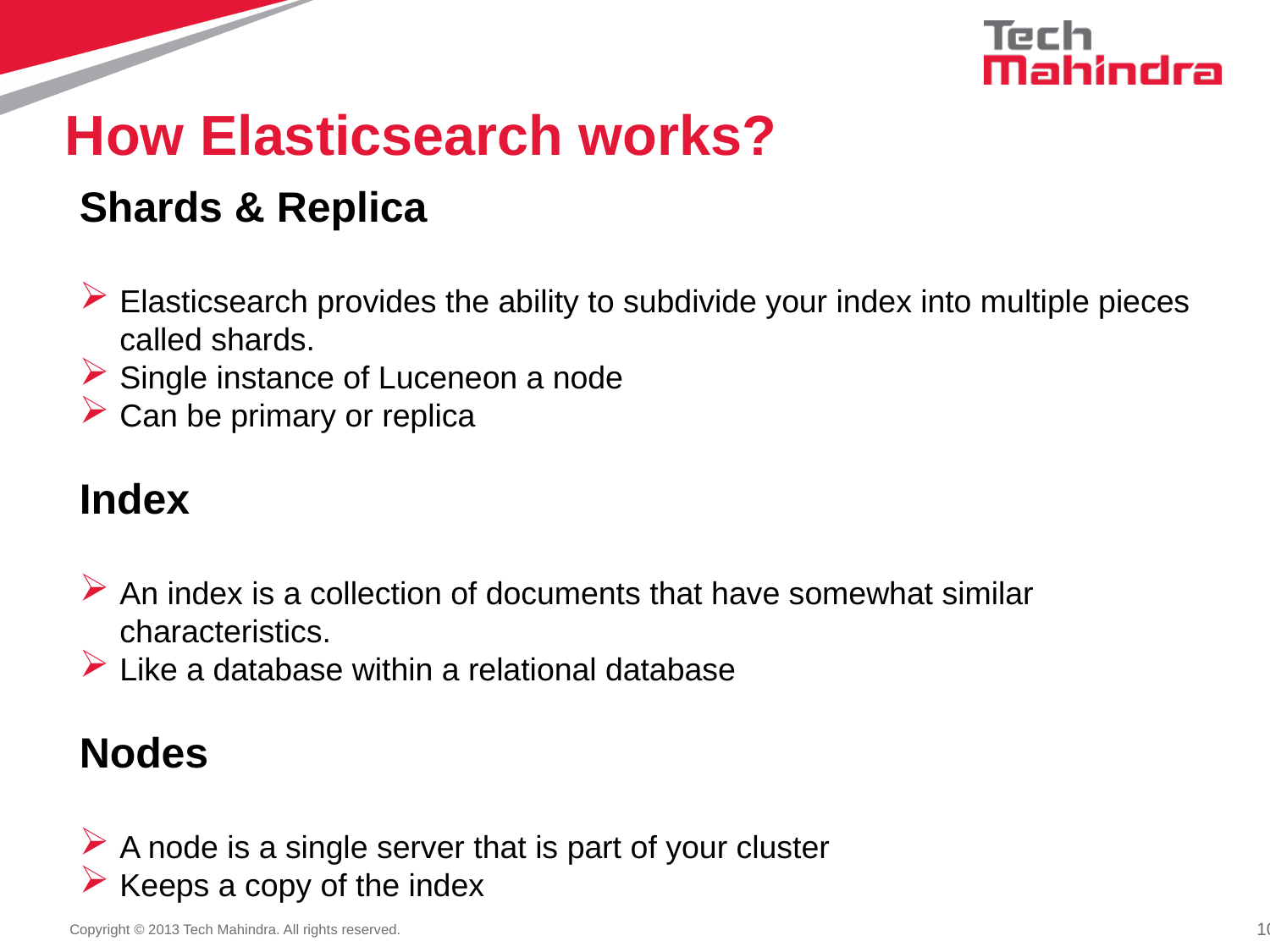

# How Elasticsearch works?
Shards & Replica

Elasticsearch provides the ability to subdivide your index into multiple pieces called shards.
Single instance of Luceneon a node
Can be primary or replica

Index

An index is a collection of documents that have somewhat similar characteristics.
Like a database within a relational database

Nodes

A node is a single server that is part of your cluster
Keeps a copy of the index